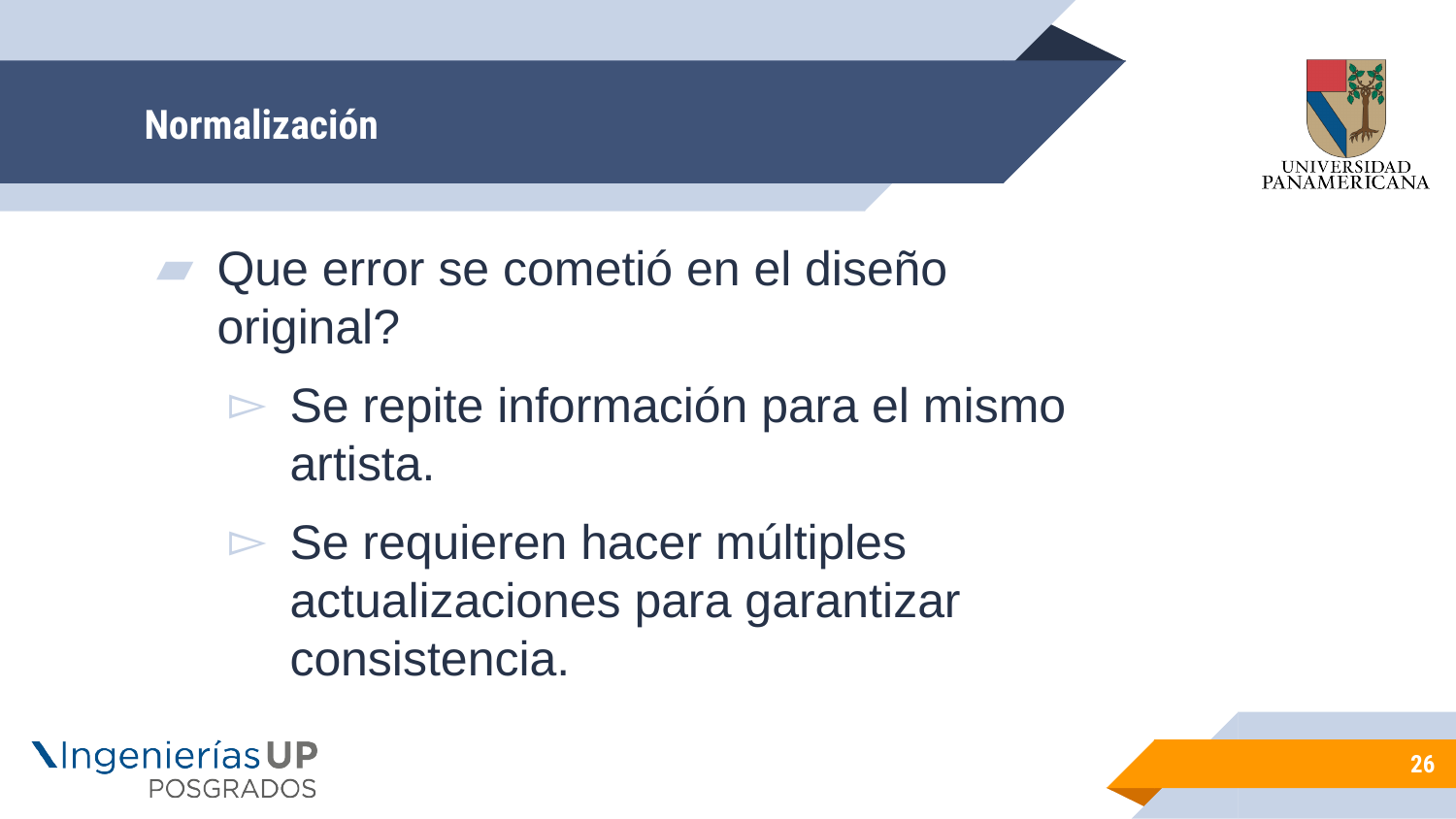

# Normalización
Que error se cometió en el diseño original?
Se repite información para el mismo artista.
Se requieren hacer múltiples actualizaciones para garantizar consistencia.
26